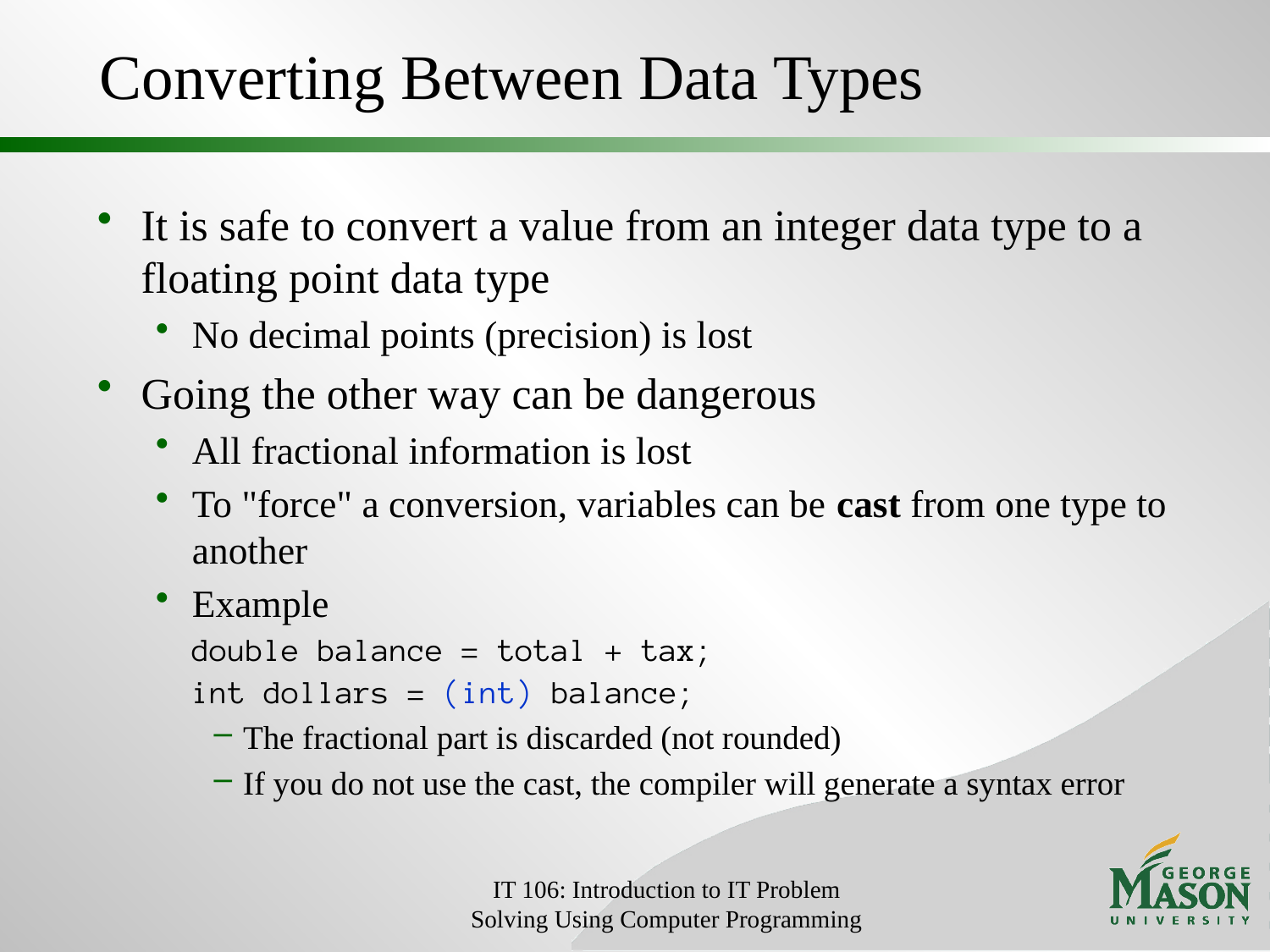

# Converting Between Data Types
It is safe to convert a value from an integer data type to a floating point data type
No decimal points (precision) is lost
Going the other way can be dangerous
All fractional information is lost
To "force" a conversion, variables can be cast from one type to another
Example
			double balance = total + tax;
			int dollars = (int) balance;
The fractional part is discarded (not rounded)
If you do not use the cast, the compiler will generate a syntax error
IT 106: Introduction to IT Problem Solving Using Computer Programming